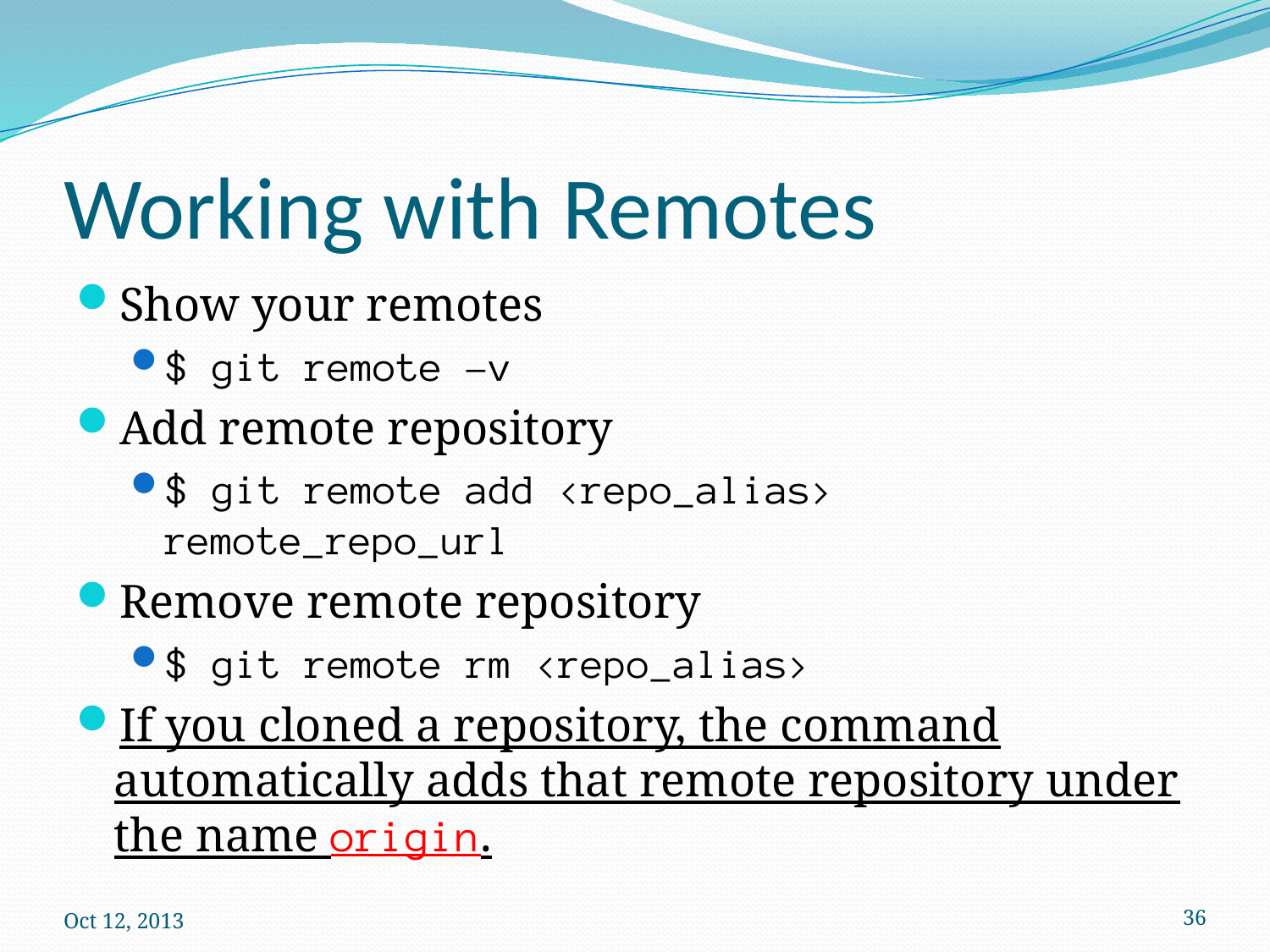

# Working with Remotes
Show your remotes
$ git remote –v
Add remote repository
$ git remote add <repo_alias> remote_repo_url
Remove remote repository
$ git remote rm <repo_alias>
If you cloned a repository, the command automatically adds that remote repository under the name origin.
Oct 12, 2013
36